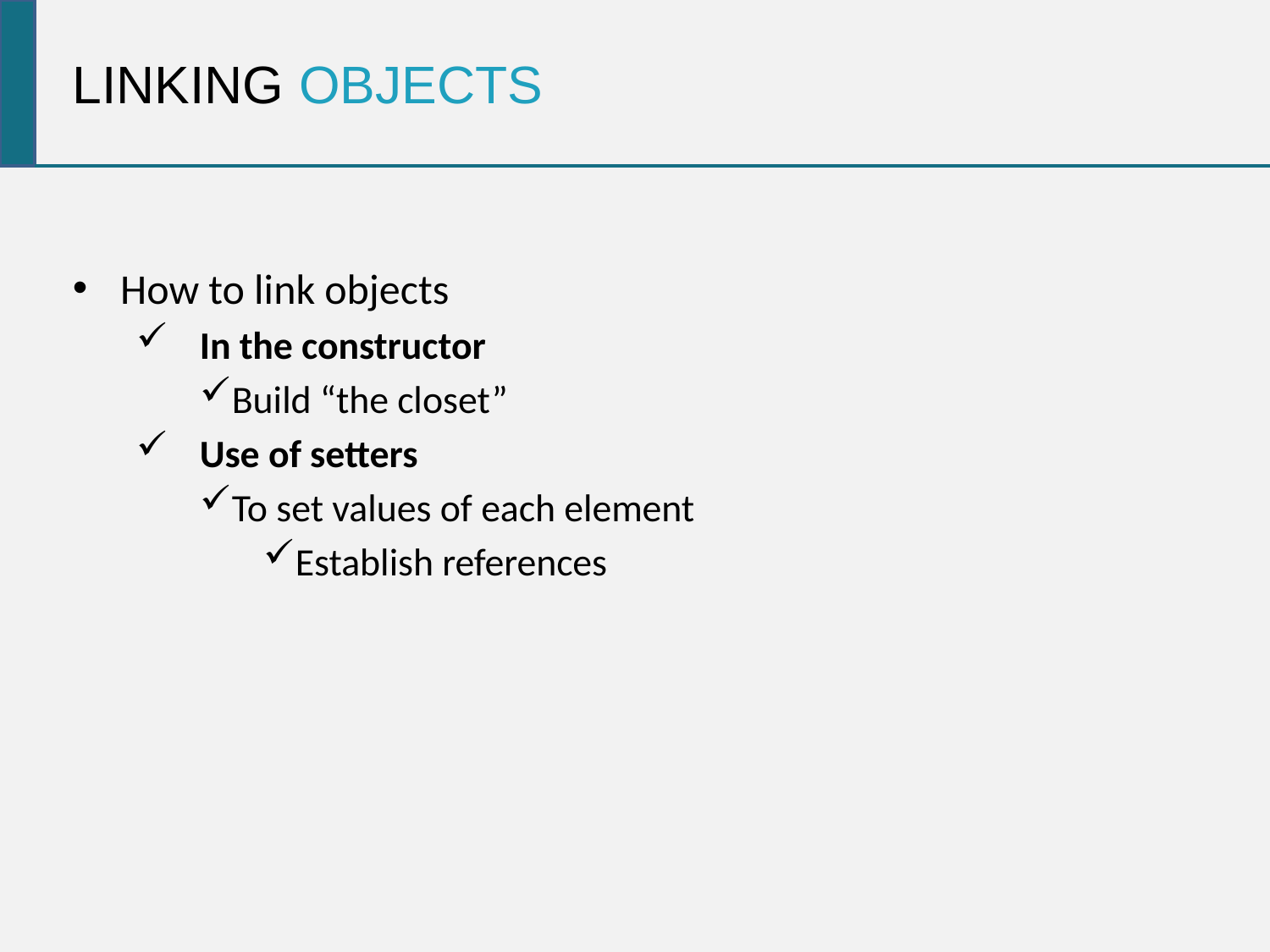

linking objects

How to link objects
In the constructor
Build “the closet”
Use of setters
To set values of each element
Establish references